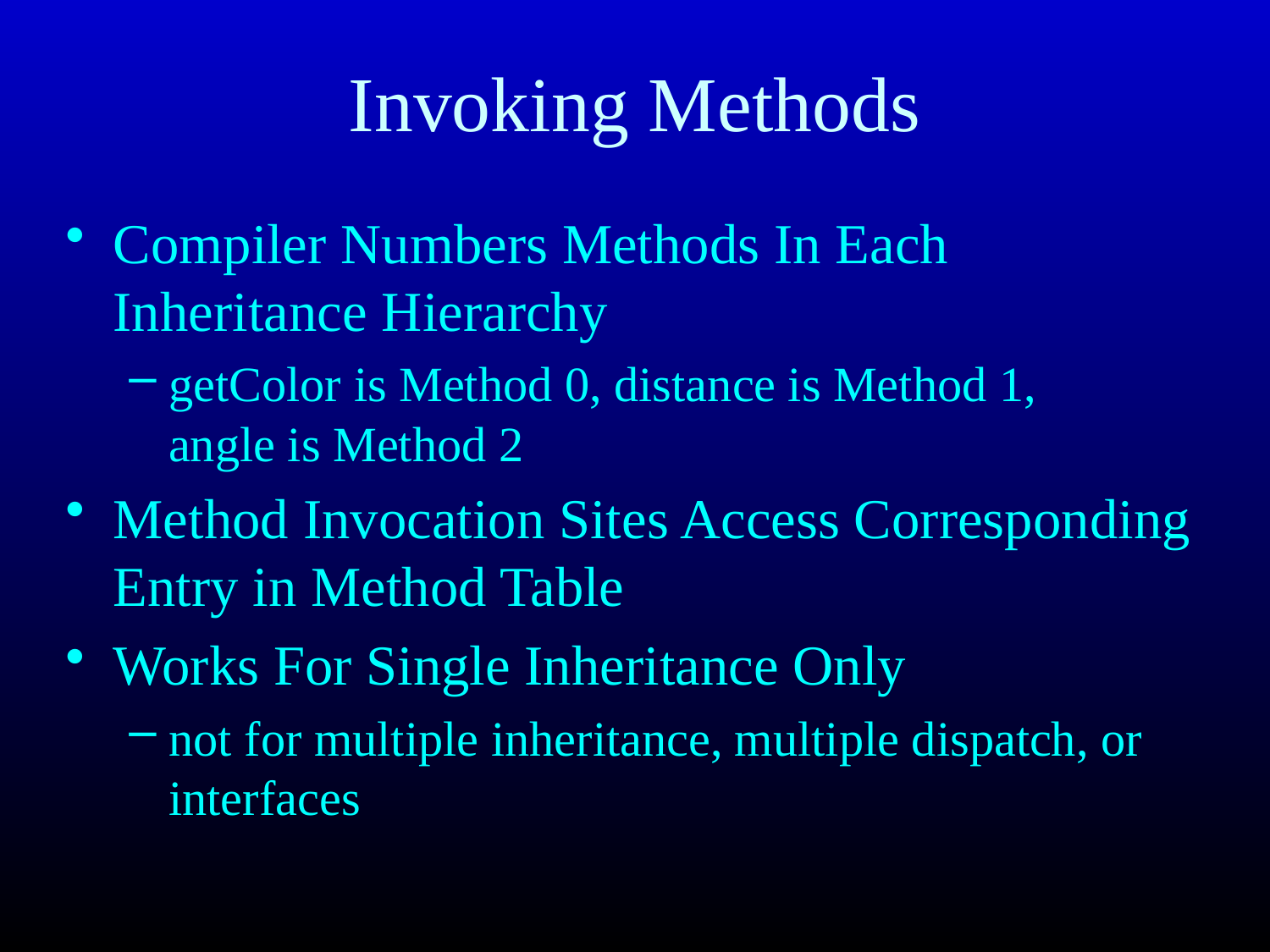

# Invoking Methods
Compiler Numbers Methods In Each Inheritance Hierarchy
getColor is Method 0, distance is Method 1, 		angle is Method 2
Method Invocation Sites Access Corresponding Entry in Method Table
Works For Single Inheritance Only
not for multiple inheritance, multiple dispatch, or interfaces